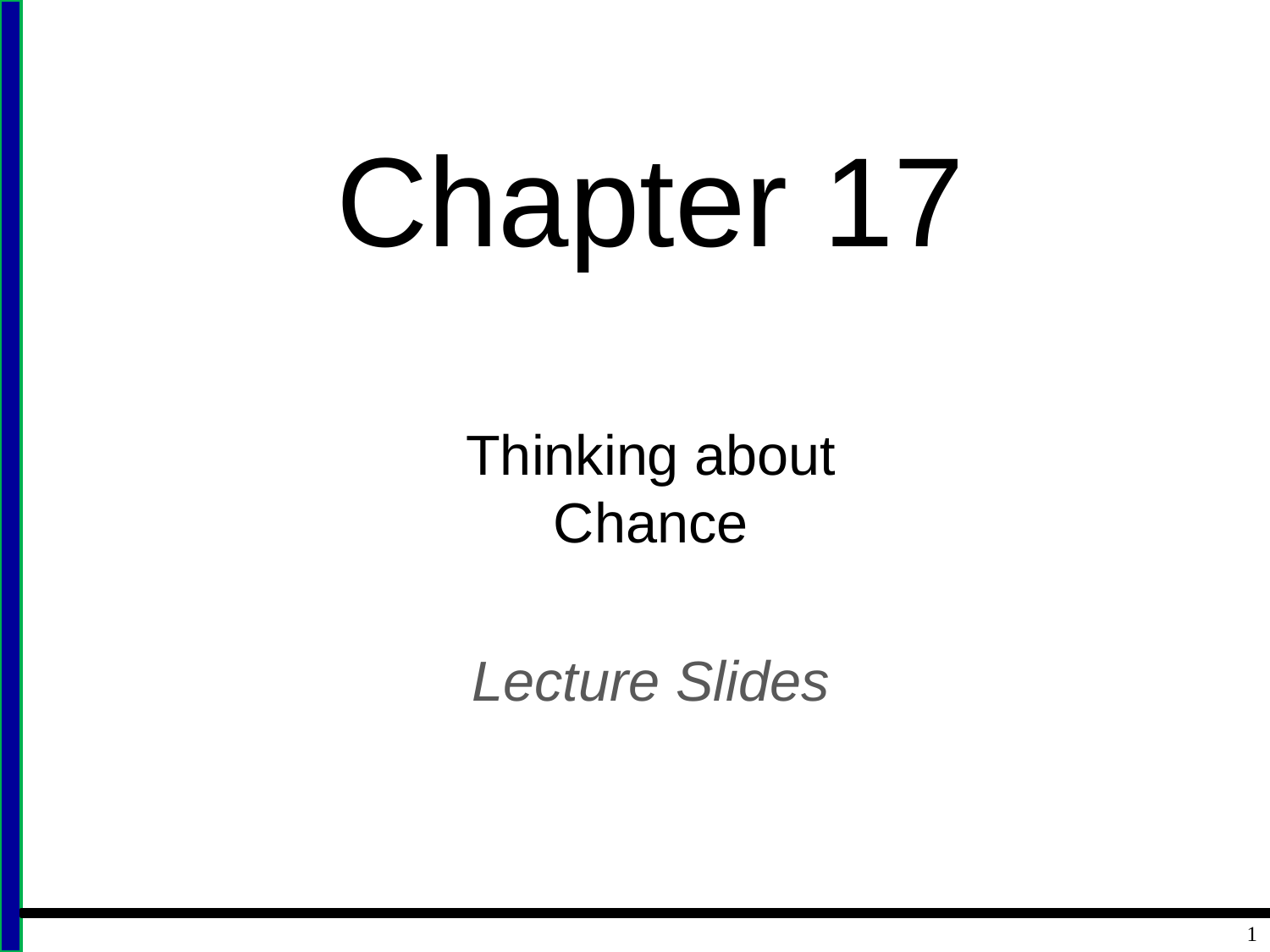

# Chapter 17
Thinking about Chance

Lecture Slides